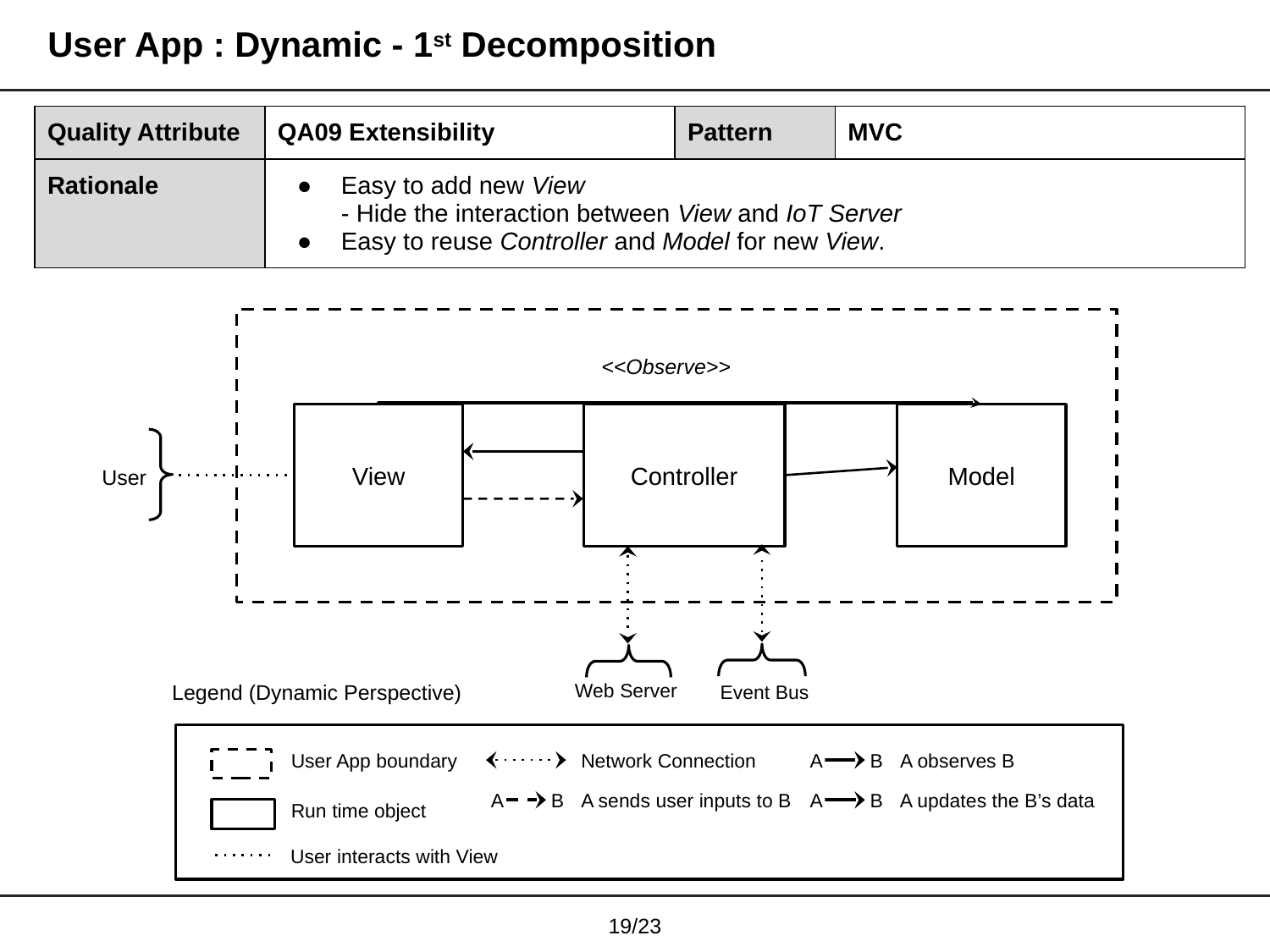

# User App : Dynamic - 1st Decomposition
| Quality Attribute | QA09 Extensibility | Pattern | MVC |
| --- | --- | --- | --- |
| Rationale | Easy to add new View - Hide the interaction between View and IoT Server Easy to reuse Controller and Model for new View. |  |  |

<<Observe>>
View
Controller

Model

User

Web Server
Event Bus
Legend (Dynamic Perspective)

User App boundary
Network Connection
A
B
A observes B

A
B
A sends user inputs to B
A
B
A updates the B’s data
Run time object

User interacts with View
19/23